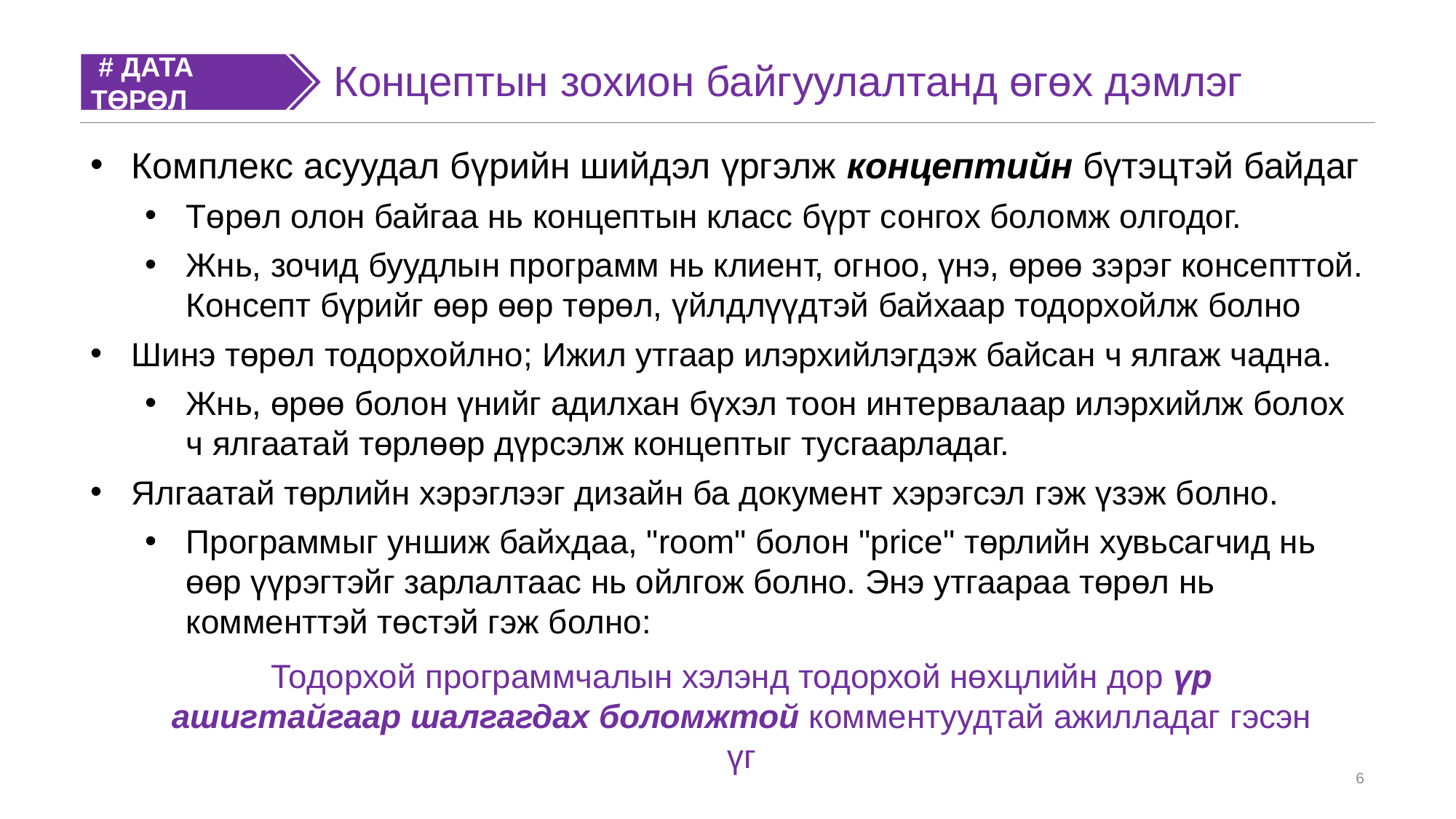

# ДАТА ТӨРӨЛ
#
Концептын зохион байгуулалтанд өгөх дэмлэг
Комплекс асуудал бүрийн шийдэл үргэлж концептийн бүтэцтэй байдаг
Төрөл олон байгаа нь концептын класс бүрт сонгох боломж олгодог.
Жнь, зочид буудлын программ нь клиент, огноо, үнэ, өрөө зэрэг консепттой. Консепт бүрийг өөр өөр төрөл, үйлдлүүдтэй байхаар тодорхойлж болно
Шинэ төрөл тодорхойлно; Ижил утгаар илэрхийлэгдэж байсан ч ялгаж чадна.
Жнь, өрөө болон үнийг адилхан бүхэл тоон интервалаар илэрхийлж болох ч ялгаатай төрлөөр дүрсэлж концептыг тусгаарладаг.
Ялгаатай төрлийн хэрэглээг дизайн ба документ хэрэгсэл гэж үзэж болно.
Программыг уншиж байхдаа, "room" болон "price" төрлийн хувьсагчид нь өөр үүрэгтэйг зарлалтаас нь ойлгож болно. Энэ утгаараа төрөл нь комменттэй төстэй гэж болно:
Тодорхой программчалын хэлэнд тодорхой нөхцлийн дор үр ашигтайгаар шалгагдах боломжтой комментуудтай ажилладаг гэсэн үг
6